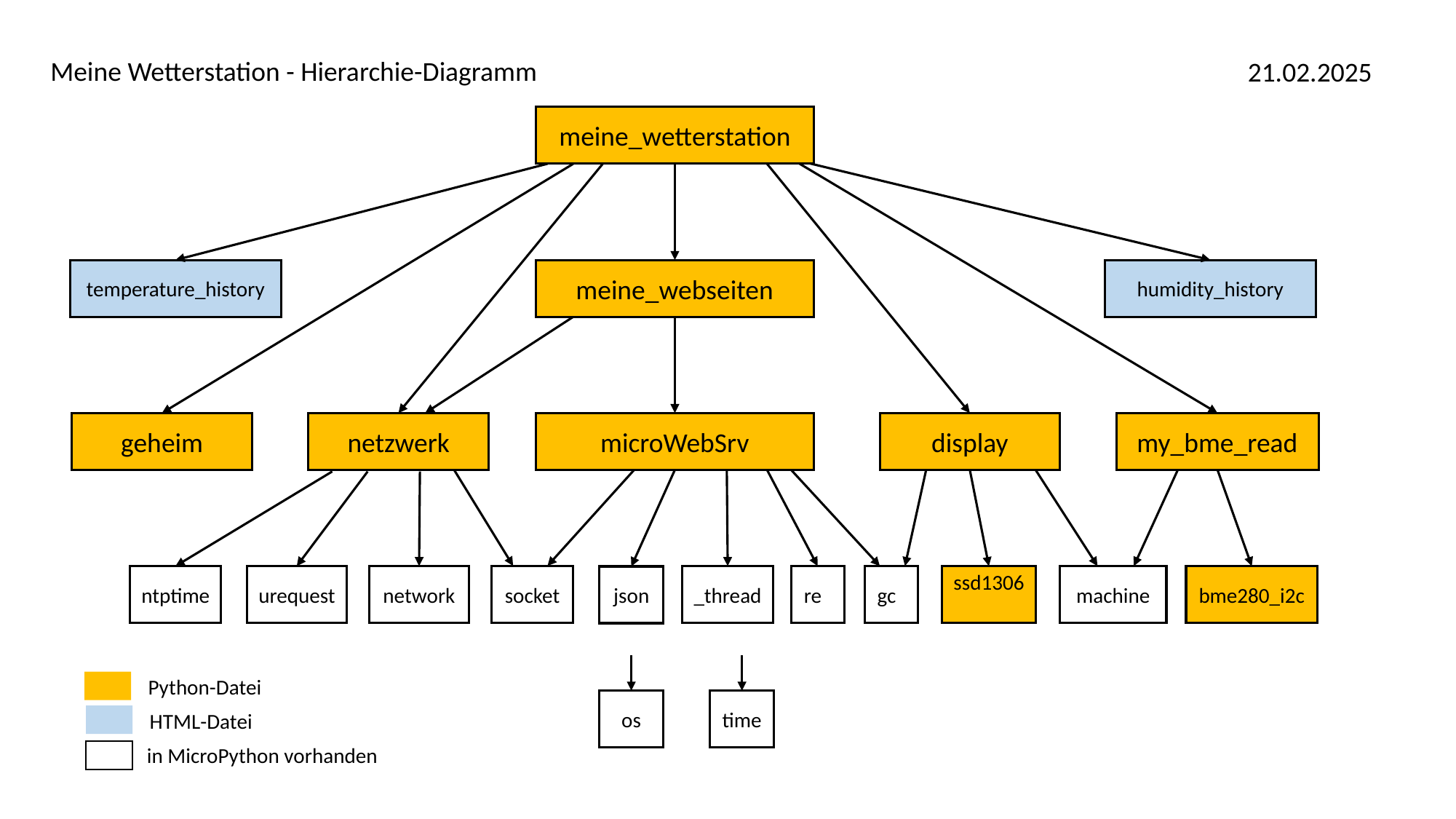

Meine Wetterstation - Hierarchie-Diagramm
21.02.2025
meine_wetterstation
temperature_history
humidity_history
meine_webseiten
geheim
netzwerk
display
my_bme_read
microWebSrv
ntptime
network
urequest
socket
_thread
re
gc
ssd1306
machine
bme280_i2c
json
Python-Datei

time
os
HTML-Datei

in MicroPython vorhanden